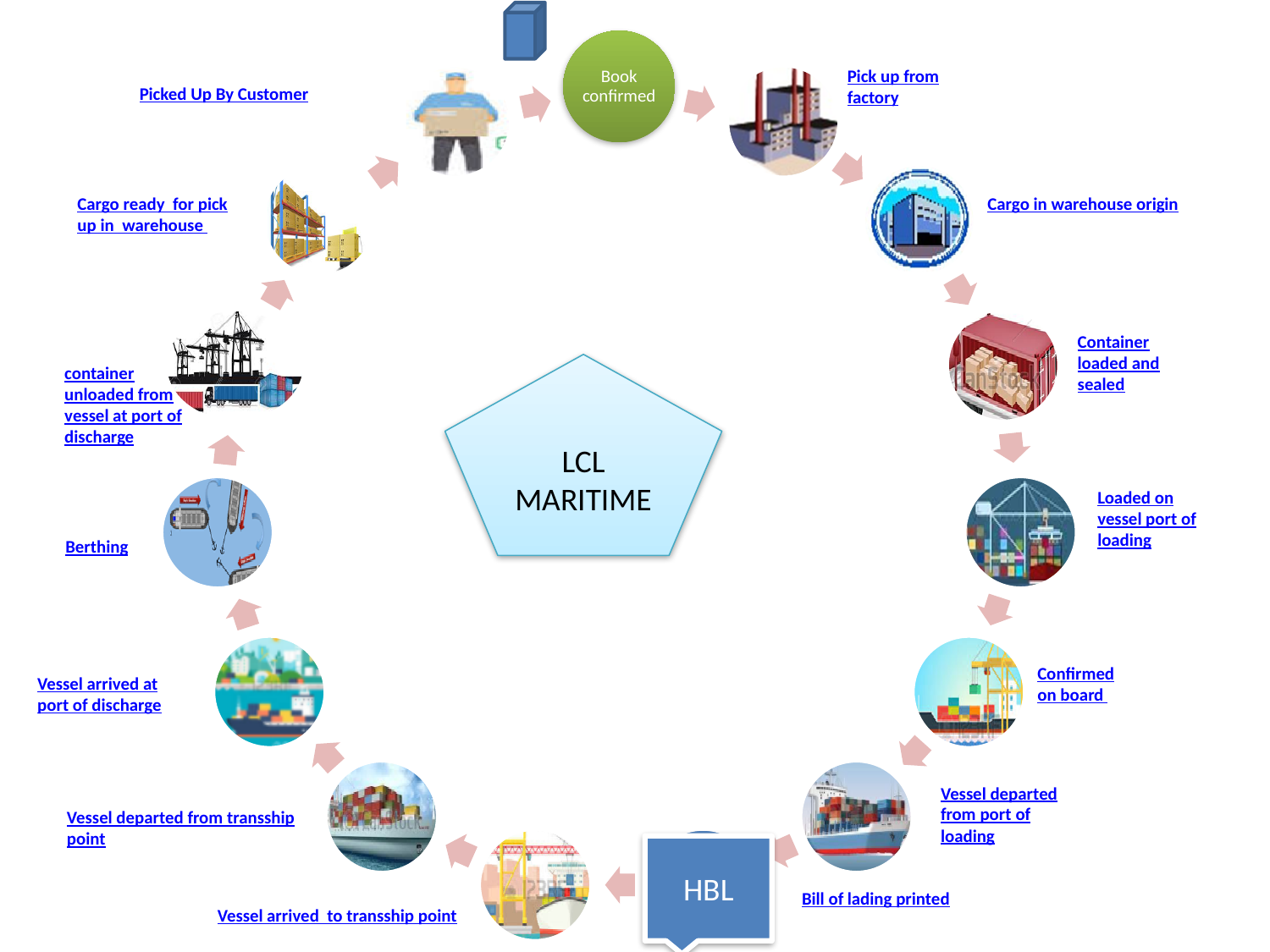

Book confirmed

Bill Of Lading Printed

Pick up from factory
Picked Up By Customer

Cargo ready  for pick up in  warehouse

Cargo in warehouse origin

Container loaded and sealed

LCL MARITIME
container unloaded from vessel at port of discharge

Loaded on vessel port of loading

Berthing

Confirmed on board

Vessel arrived at port of discharge

Vessel departed from port of loading

Vessel departed from transship point

HBL
Bill of lading printed
Vessel arrived  to transship point